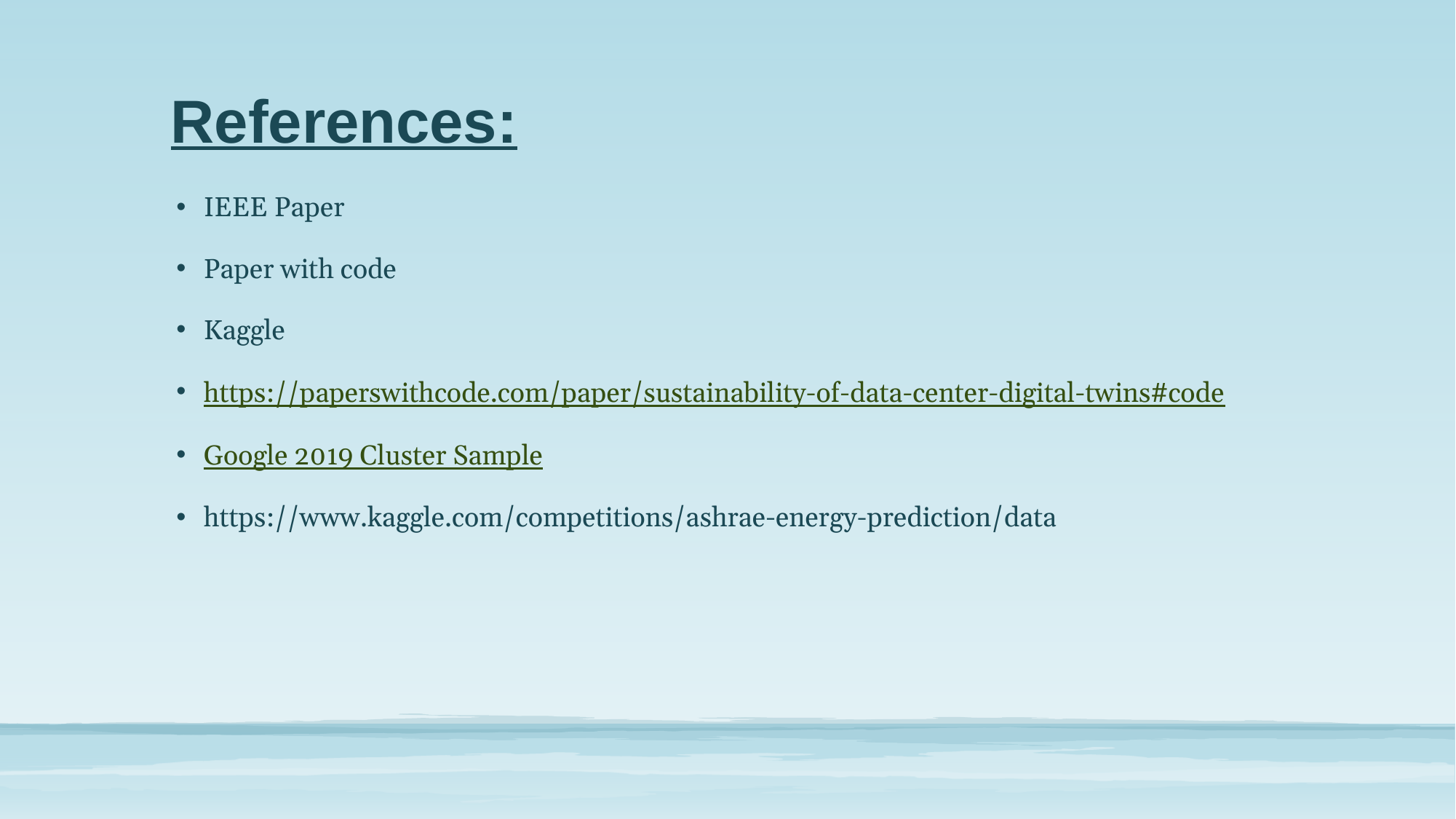

# References:
IEEE Paper
Paper with code
Kaggle
https://paperswithcode.com/paper/sustainability-of-data-center-digital-twins#code
Google 2019 Cluster Sample
https://www.kaggle.com/competitions/ashrae-energy-prediction/data